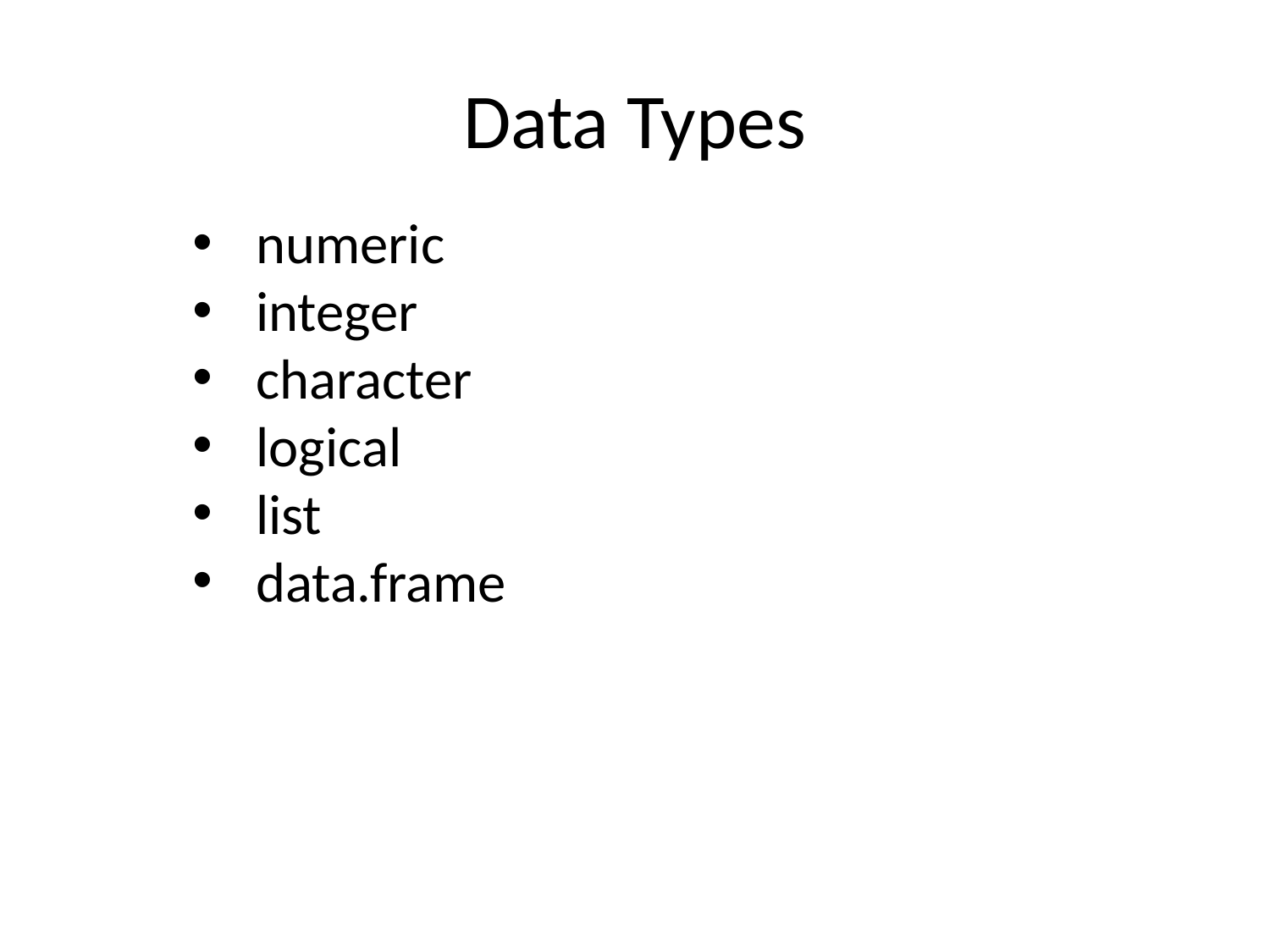

# Data Types
numeric
integer
character
logical
list
data.frame